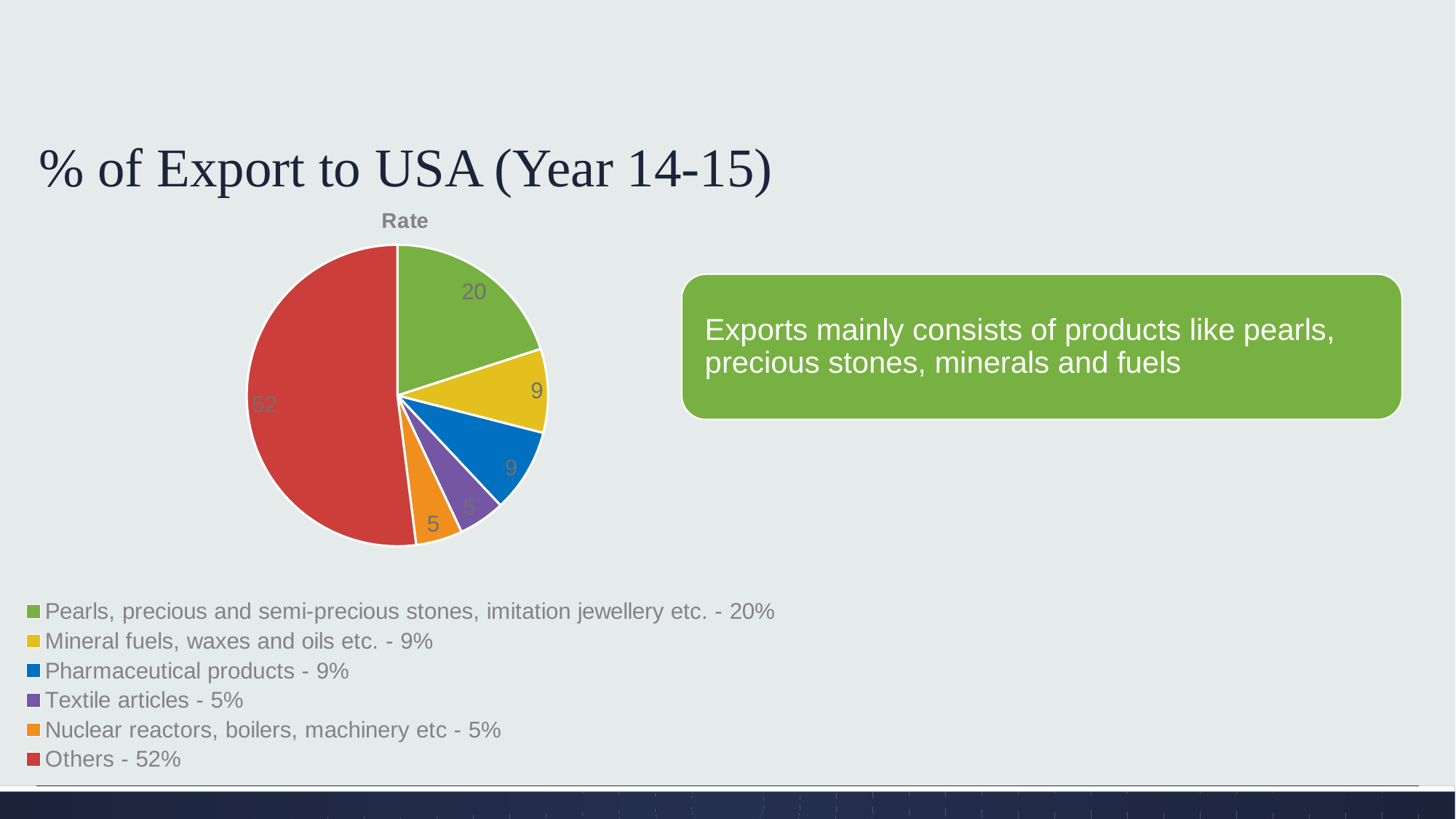

# % of Export to USA (Year 14-15)
Exports mainly consists of products like pearls, precious stones, minerals and fuels

### Chart: Rate

| Category | Rate |
|---|---|
| Pearls, precious and semi-precious stones, imitation jewellery etc. - 20% | 20.0 |
| Mineral fuels, waxes and oils etc. - 9% | 9.0 |
| Pharmaceutical products - 9% | 9.0 |
| Textile articles - 5% | 5.0 |
| Nuclear reactors, boilers, machinery etc - 5% | 5.0 |
| Others - 52% | 52.0 |